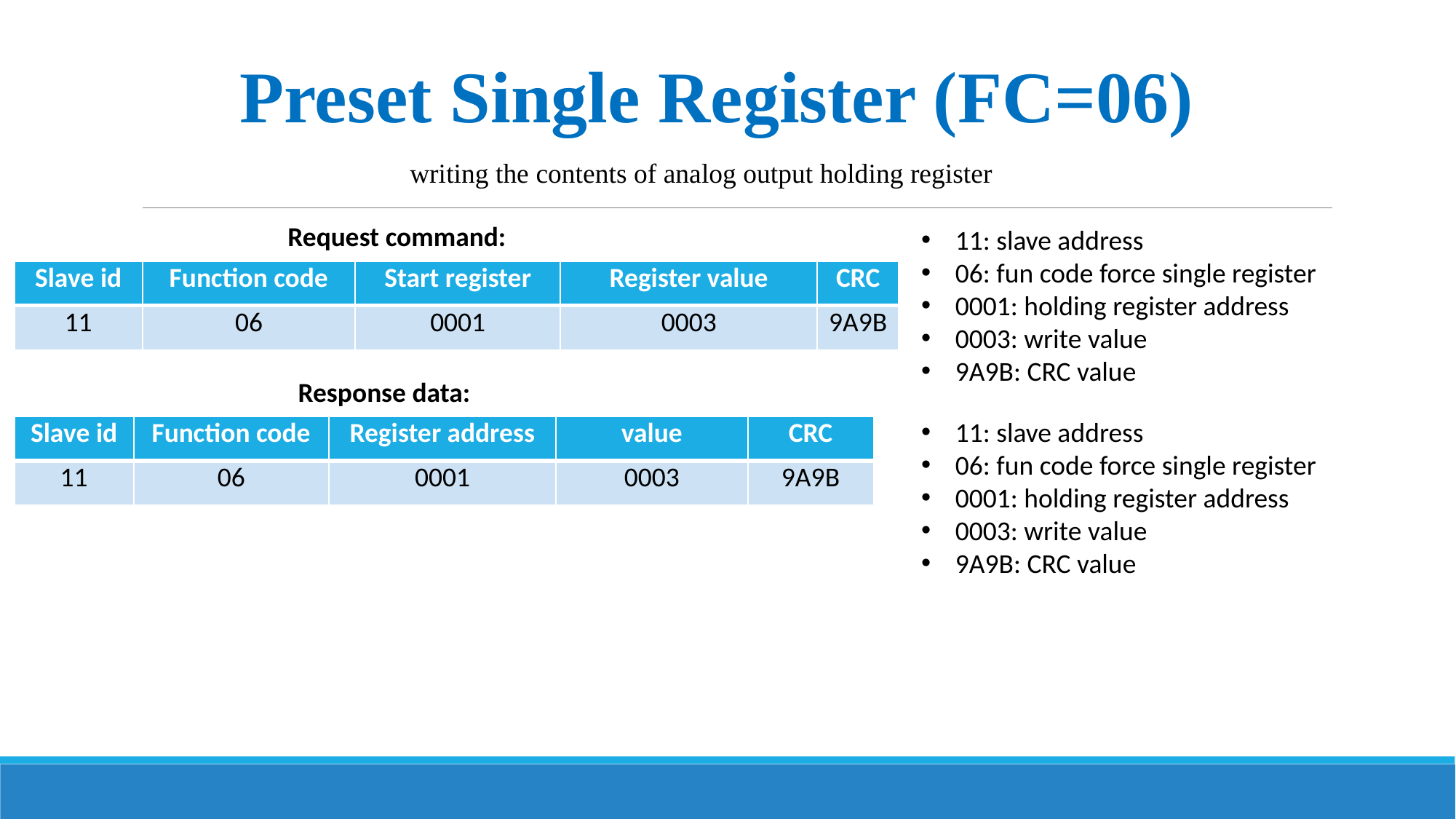

Preset Single Register (FC=06)
writing the contents of analog output holding register
Request command:
11: slave address
06: fun code force single register
0001: holding register address
0003: write value
9A9B: CRC value
| Slave id | Function code | Start register | Register value | CRC |
| --- | --- | --- | --- | --- |
| 11 | 06 | 0001 | 0003 | 9A9B |
Response data:
11: slave address
06: fun code force single register
0001: holding register address
0003: write value
9A9B: CRC value
| Slave id | Function code | Register address | value | CRC |
| --- | --- | --- | --- | --- |
| 11 | 06 | 0001 | 0003 | 9A9B |